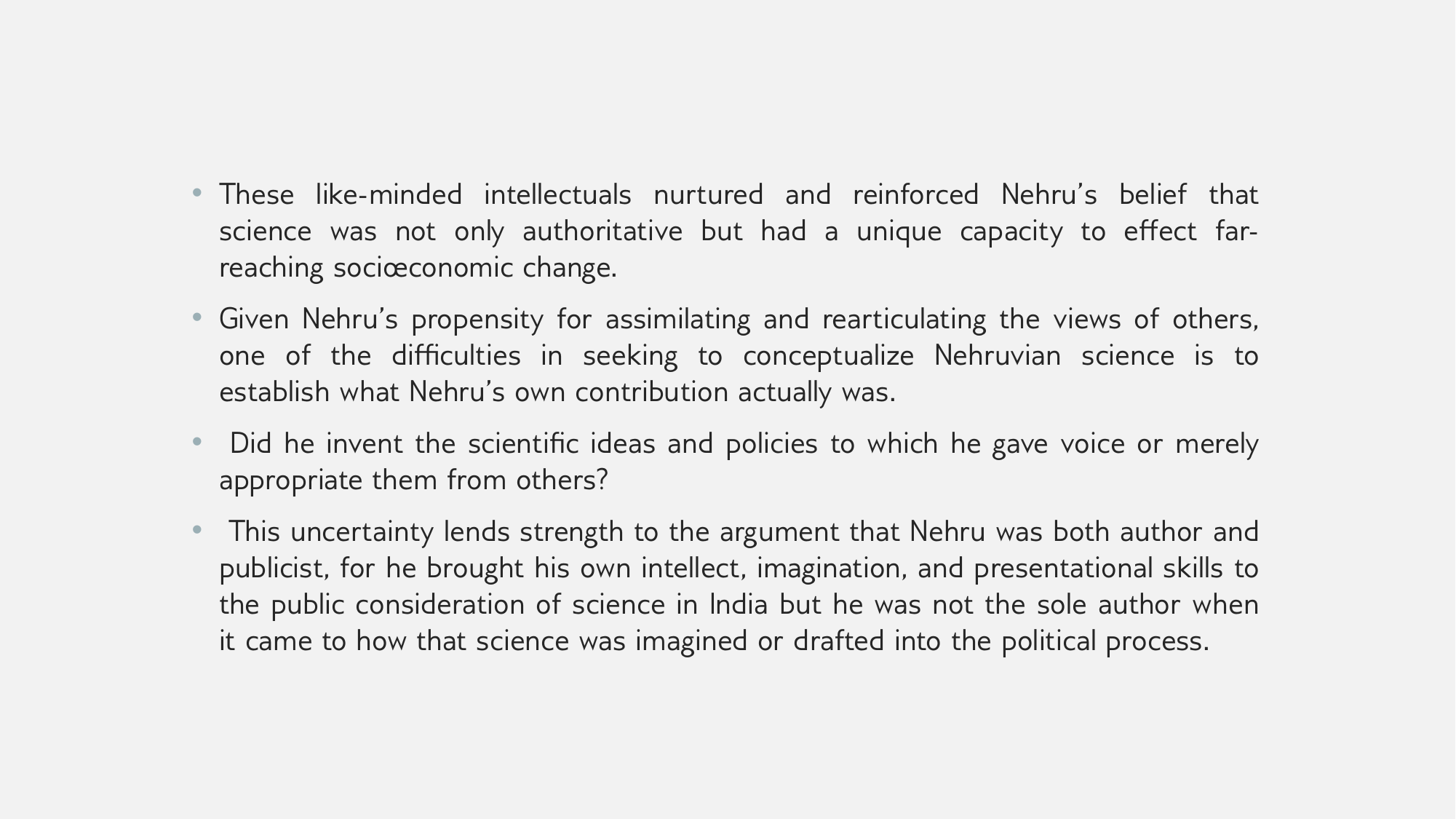

These like-minded intellectuals nurtured and reinforced Nehru’s belief that science was not only authoritative but had a unique capacity to effect far-reaching socioeconomic change.
Given Nehru’s propensity for assimilating and rearticulating the views of others, one of the difficulties in seeking to conceptualize Nehruvian science is to establish what Nehru’s own contribution actually was.
 Did he invent the scientific ideas and policies to which he gave voice or merely appropriate them from others?
 This uncertainty lends strength to the argument that Nehru was both author and publicist, for he brought his own intellect, imagination, and presentational skills to the public consideration of science in India but he was not the sole author when it came to how that science was imagined or drafted into the political process.